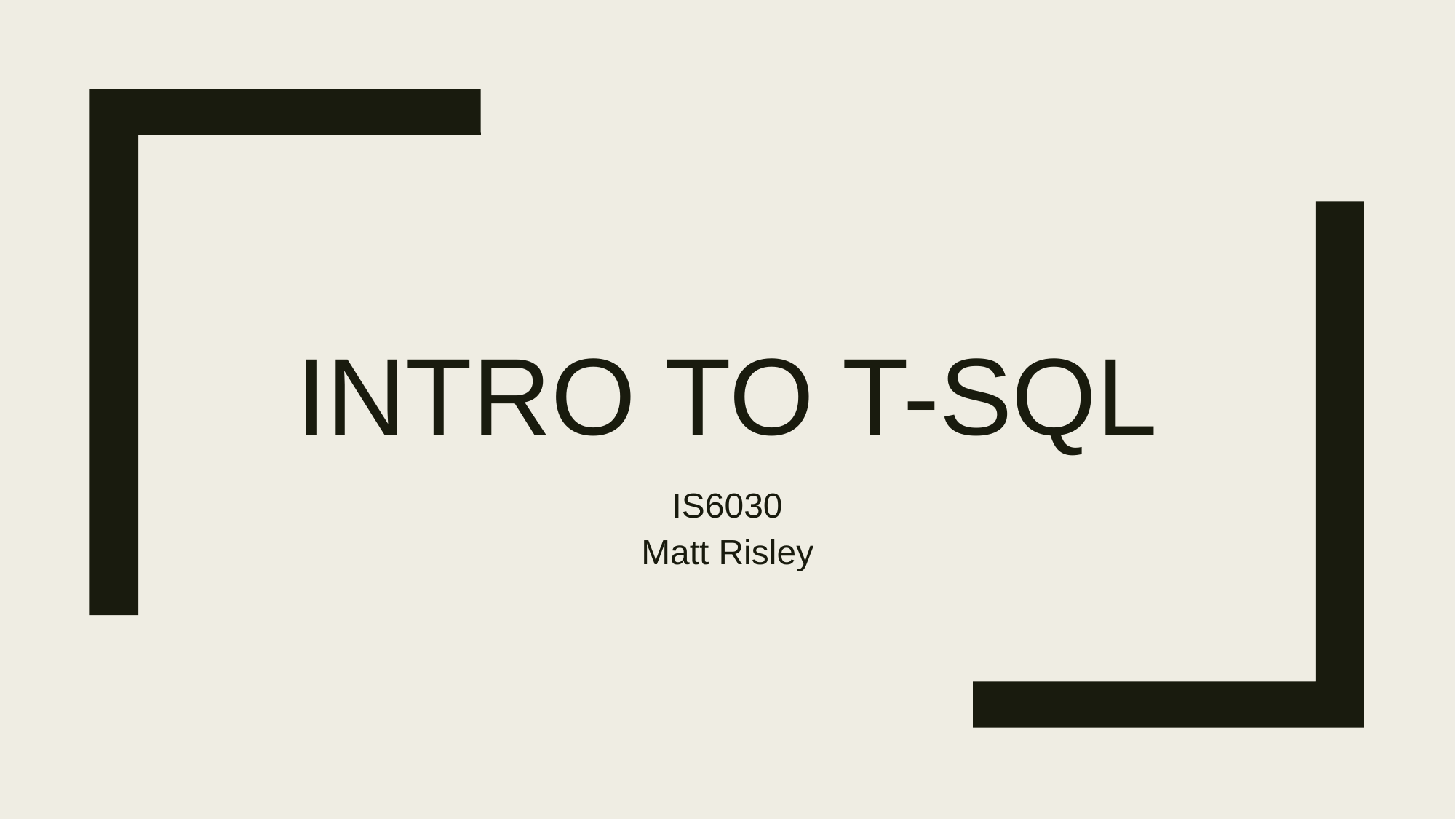

# Intro to t-sql
IS6030
Matt Risley